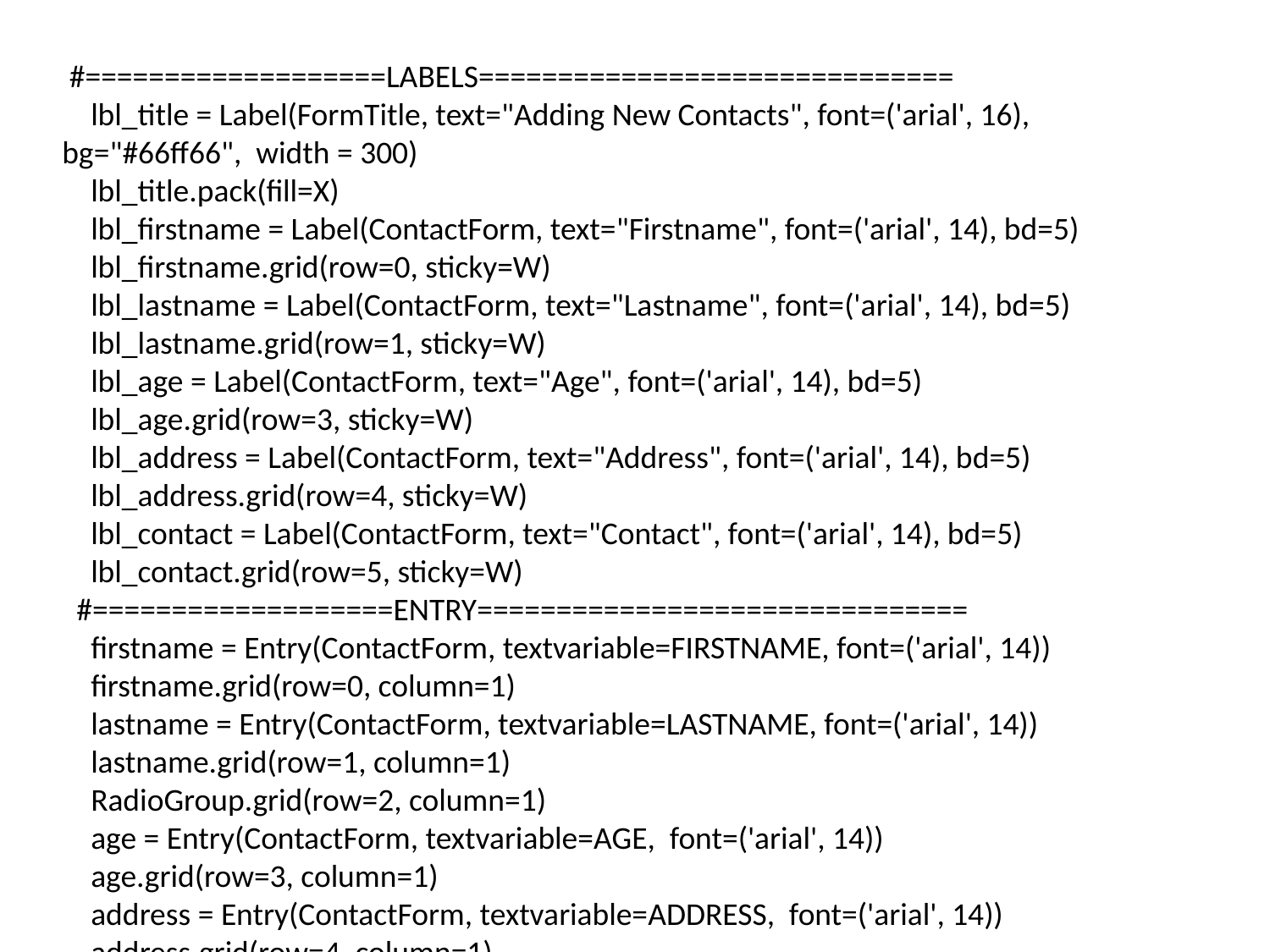

#===================LABELS==============================
    lbl_title = Label(FormTitle, text="Adding New Contacts", font=('arial', 16), bg="#66ff66",  width = 300)
    lbl_title.pack(fill=X)
    lbl_firstname = Label(ContactForm, text="Firstname", font=('arial', 14), bd=5)
    lbl_firstname.grid(row=0, sticky=W)
    lbl_lastname = Label(ContactForm, text="Lastname", font=('arial', 14), bd=5)
    lbl_lastname.grid(row=1, sticky=W)
    lbl_age = Label(ContactForm, text="Age", font=('arial', 14), bd=5)
    lbl_age.grid(row=3, sticky=W)
    lbl_address = Label(ContactForm, text="Address", font=('arial', 14), bd=5)
    lbl_address.grid(row=4, sticky=W)
    lbl_contact = Label(ContactForm, text="Contact", font=('arial', 14), bd=5)
    lbl_contact.grid(row=5, sticky=W)
  #===================ENTRY===============================
    firstname = Entry(ContactForm, textvariable=FIRSTNAME, font=('arial', 14))
    firstname.grid(row=0, column=1)
    lastname = Entry(ContactForm, textvariable=LASTNAME, font=('arial', 14))
    lastname.grid(row=1, column=1)
    RadioGroup.grid(row=2, column=1)
    age = Entry(ContactForm, textvariable=AGE,  font=('arial', 14))
    age.grid(row=3, column=1)
    address = Entry(ContactForm, textvariable=ADDRESS,  font=('arial', 14))
    address.grid(row=4, column=1)
    contact = Entry(ContactForm, textvariable=CONTACT,  font=('arial', 14))
    contact.grid(row=5, column=1)